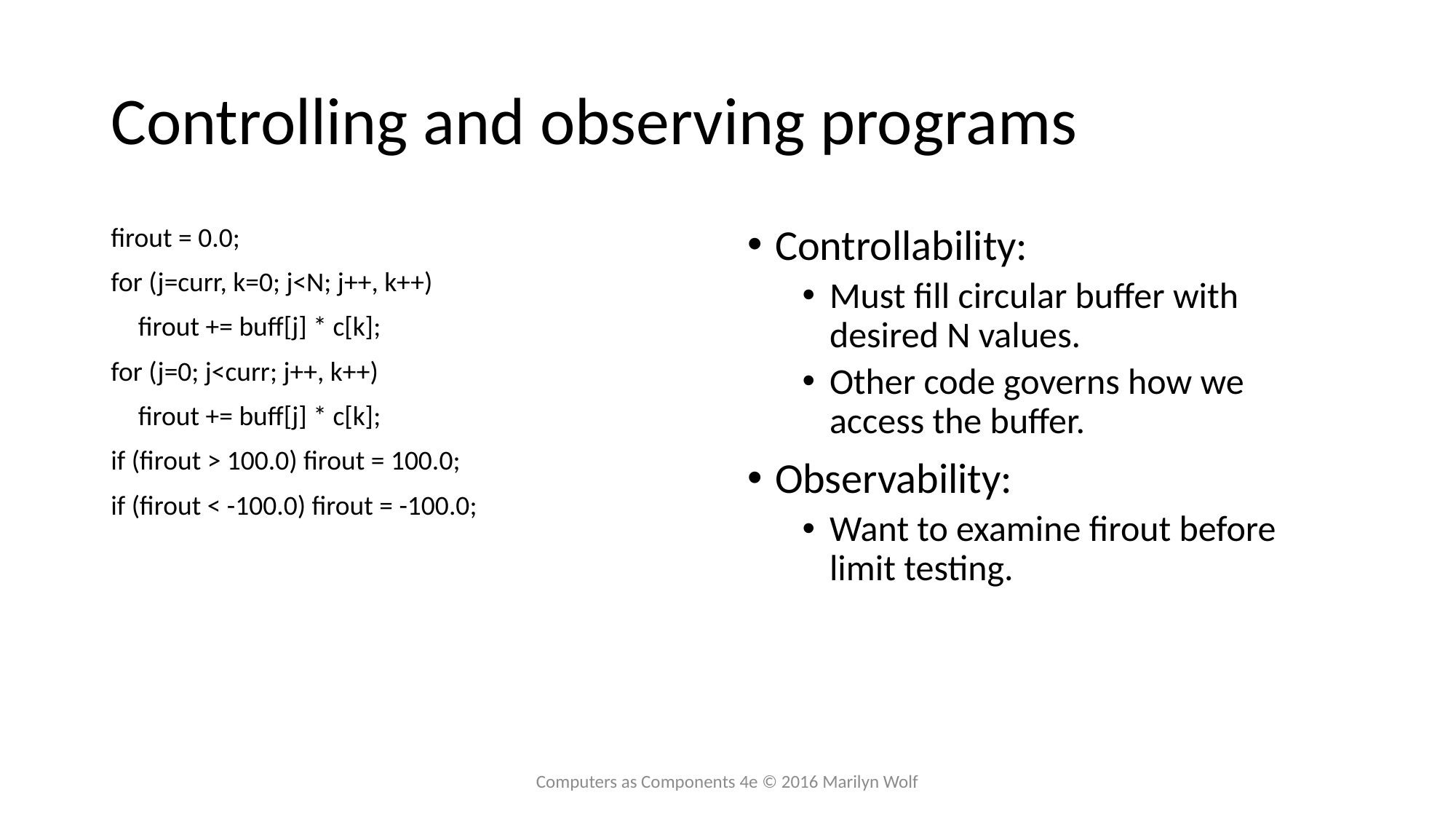

# Controlling and observing programs
firout = 0.0;
for (j=curr, k=0; j<N; j++, k++)
	firout += buff[j] * c[k];
for (j=0; j<curr; j++, k++)
	firout += buff[j] * c[k];
if (firout > 100.0) firout = 100.0;
if (firout < -100.0) firout = -100.0;
Controllability:
Must fill circular buffer with desired N values.
Other code governs how we access the buffer.
Observability:
Want to examine firout before limit testing.
Computers as Components 4e © 2016 Marilyn Wolf